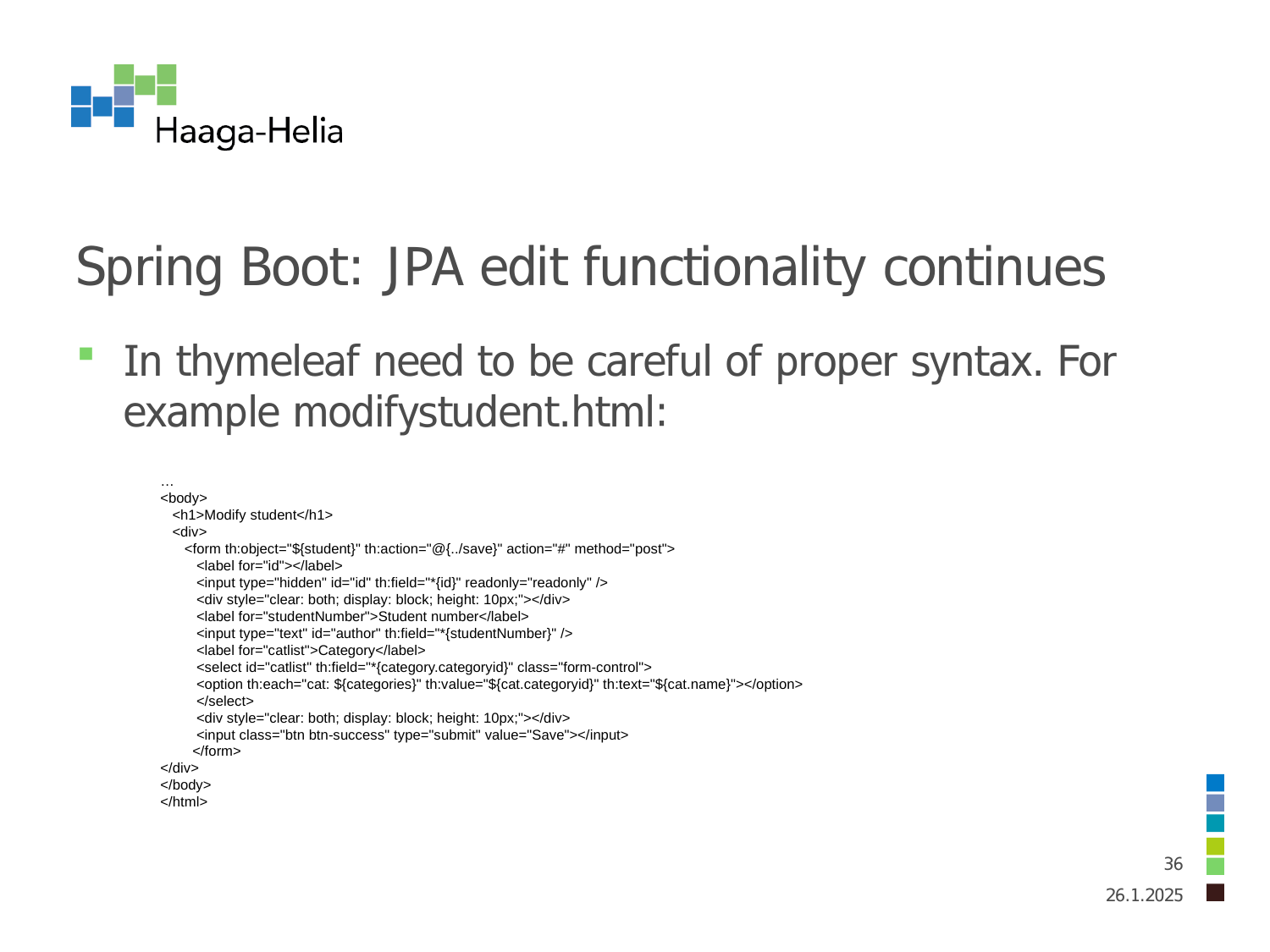

# Spring Boot: JPA edit functionality continues
In thymeleaf need to be careful of proper syntax. For example modifystudent.html:
…
<body>
   <h1>Modify student</h1>
   <div>
      <form th:object="${student}" th:action="@{../save}" action="#" method="post">
         <label for="id"></label>
         <input type="hidden" id="id" th:field="*{id}" readonly="readonly" />
         <div style="clear: both; display: block; height: 10px;"></div>
         <label for="studentNumber">Student number</label>
         <input type="text" id="author" th:field="*{studentNumber}" />
         <label for="catlist">Category</label>
         <select id="catlist" th:field="*{category.categoryid}" class="form-control">
         <option th:each="cat: ${categories}" th:value="${cat.categoryid}" th:text="${cat.name}"></option>
         </select>
         <div style="clear: both; display: block; height: 10px;"></div>
         <input class="btn btn-success" type="submit" value="Save"></input>
        </form>
</div>
</body>
</html>
36

26.1.2025